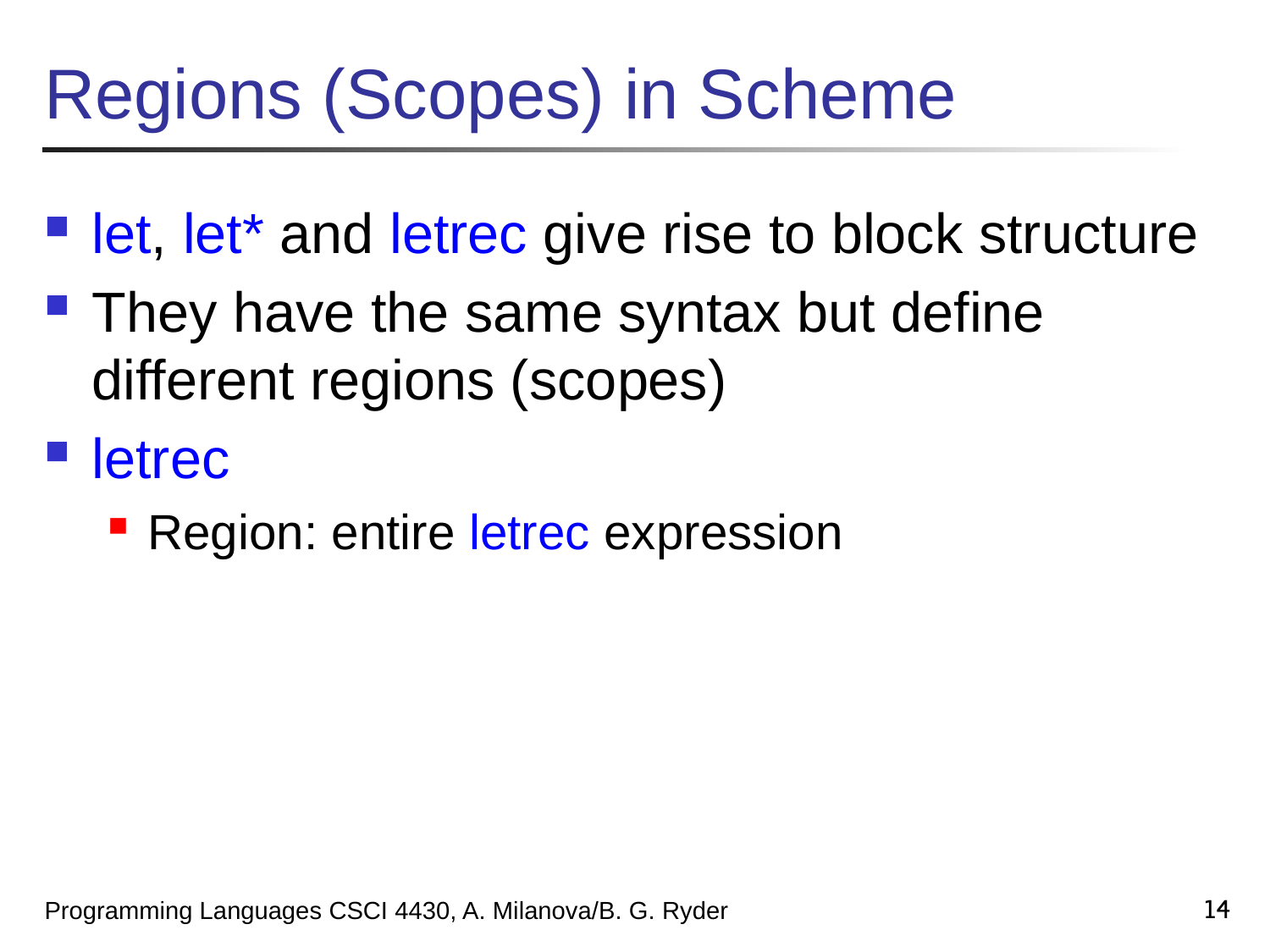

# Regions (Scopes) in Scheme
let, let* and letrec give rise to block structure
They have the same syntax but define different regions (scopes)
letrec
Region: entire letrec expression
14
Programming Languages CSCI 4430, A. Milanova/B. G. Ryder